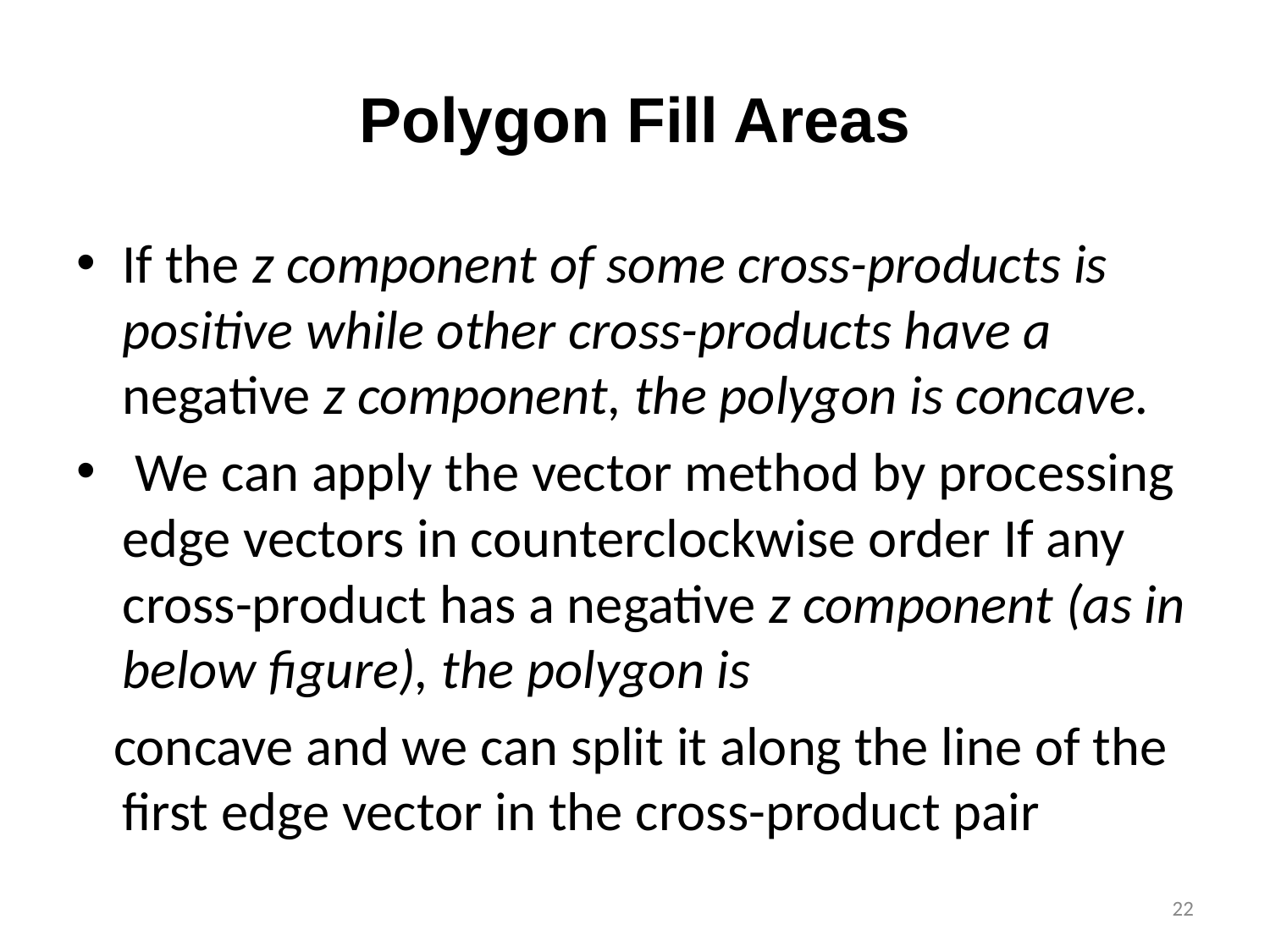

# Polygon Fill Areas
If the z component of some cross-products is positive while other cross-products have a negative z component, the polygon is concave.
 We can apply the vector method by processing edge vectors in counterclockwise order If any cross-product has a negative z component (as in below figure), the polygon is
   concave and we can split it along the line of the first edge vector in the cross-product pair
22